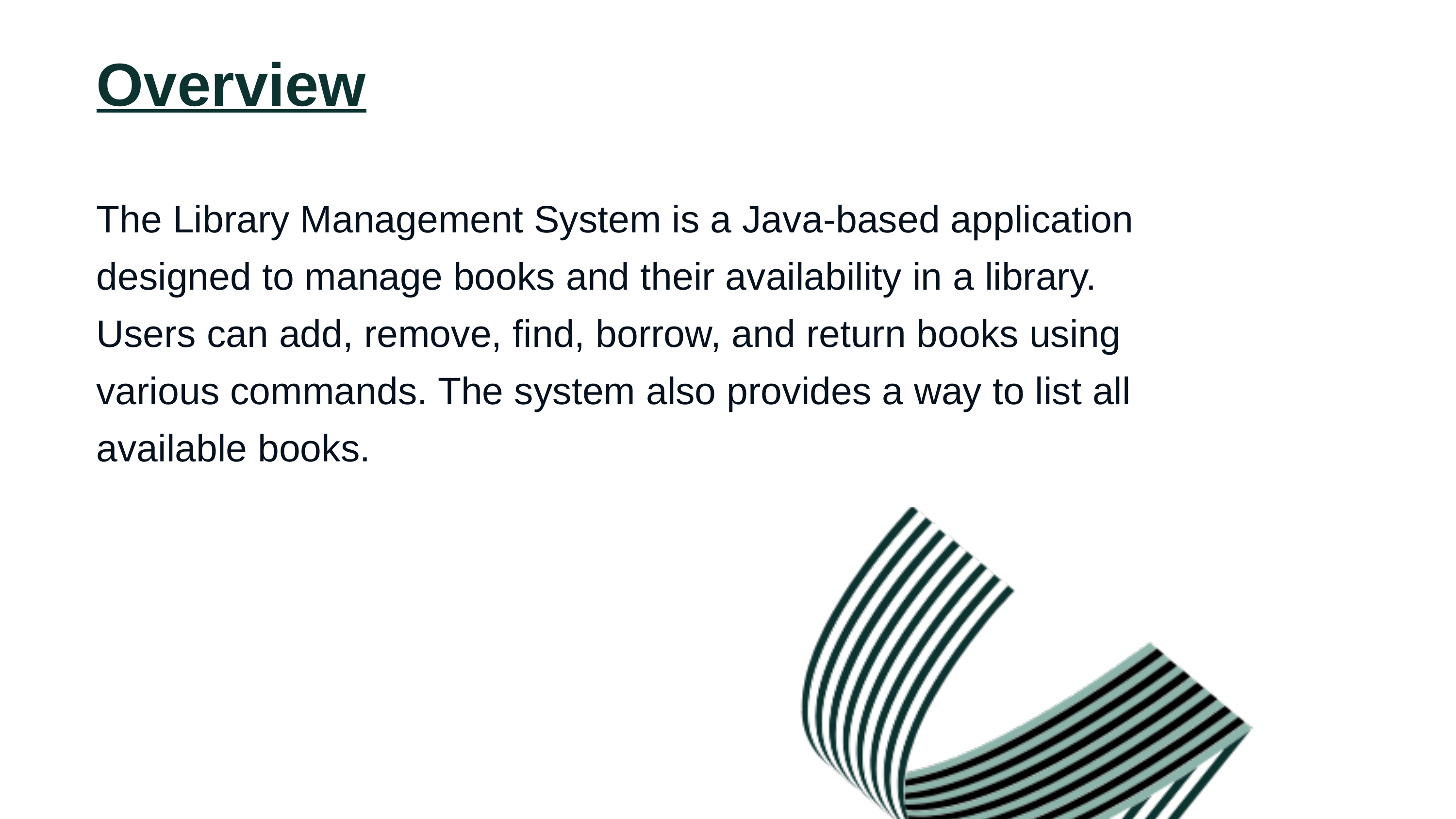

Overview

The Library Management System is a Java-based application designed to manage books and their availability in a library. Users can add, remove, find, borrow, and return books using various commands. The system also provides a way to list all available books.